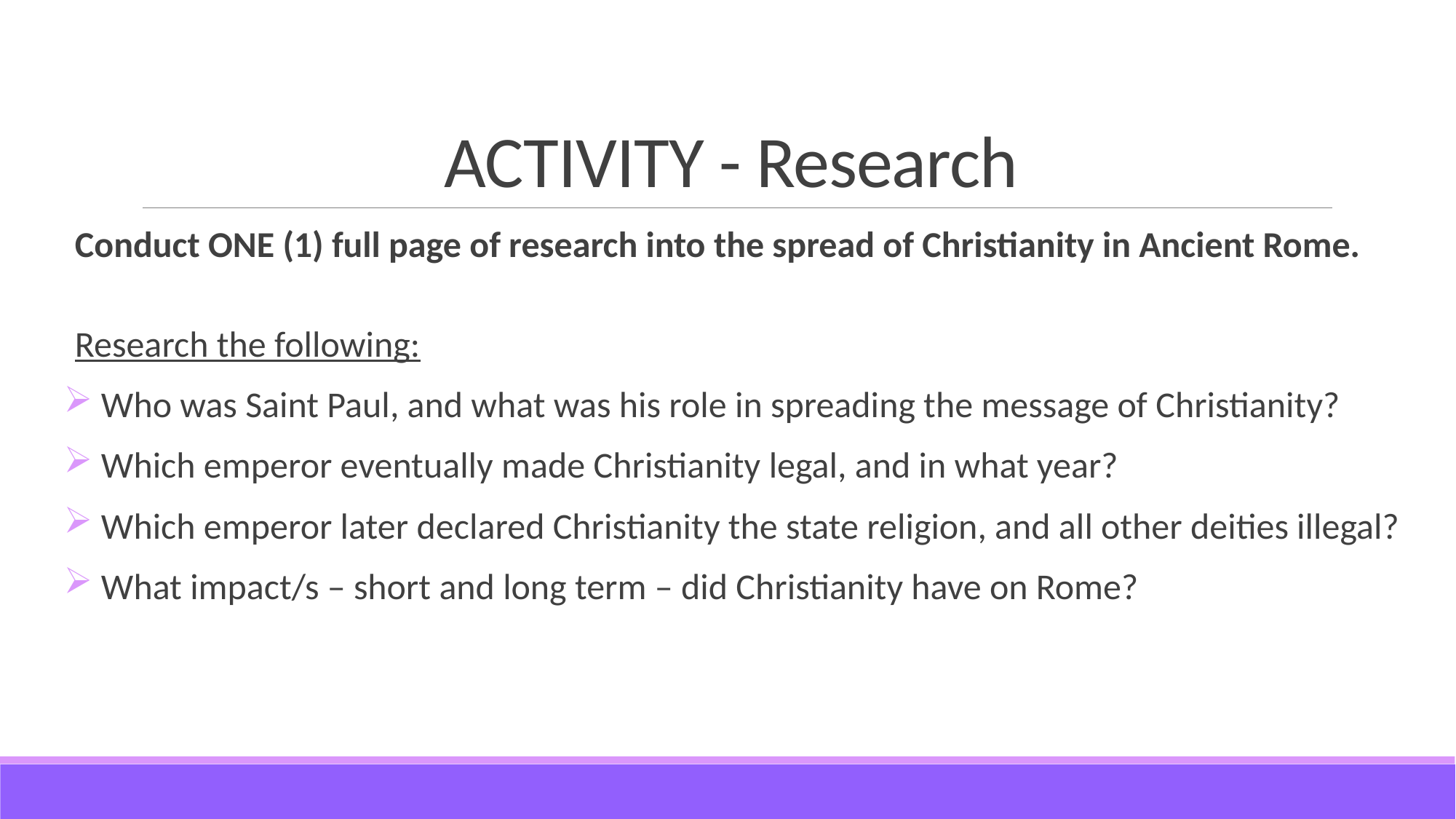

# ACTIVITY - Research
Conduct ONE (1) full page of research into the spread of Christianity in Ancient Rome.
Research the following:
 Who was Saint Paul, and what was his role in spreading the message of Christianity?
 Which emperor eventually made Christianity legal, and in what year?
 Which emperor later declared Christianity the state religion, and all other deities illegal?
 What impact/s – short and long term – did Christianity have on Rome?